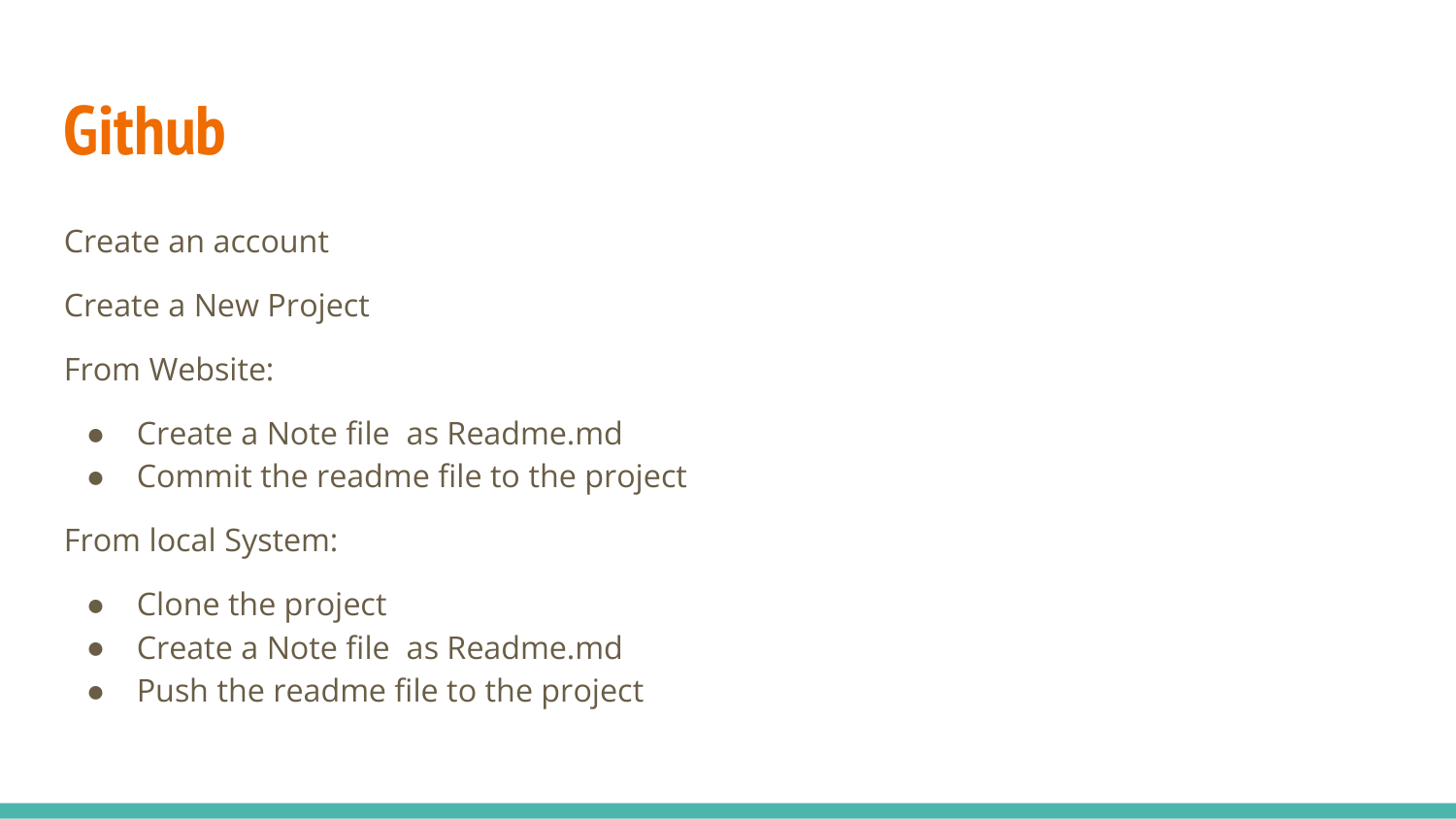

Github
Create an account
Create a New Project
From Website:
Create a Note file  as Readme.md
Commit the readme file to the project
From local System:
Clone the project
Create a Note file  as Readme.md
Push the readme file to the project